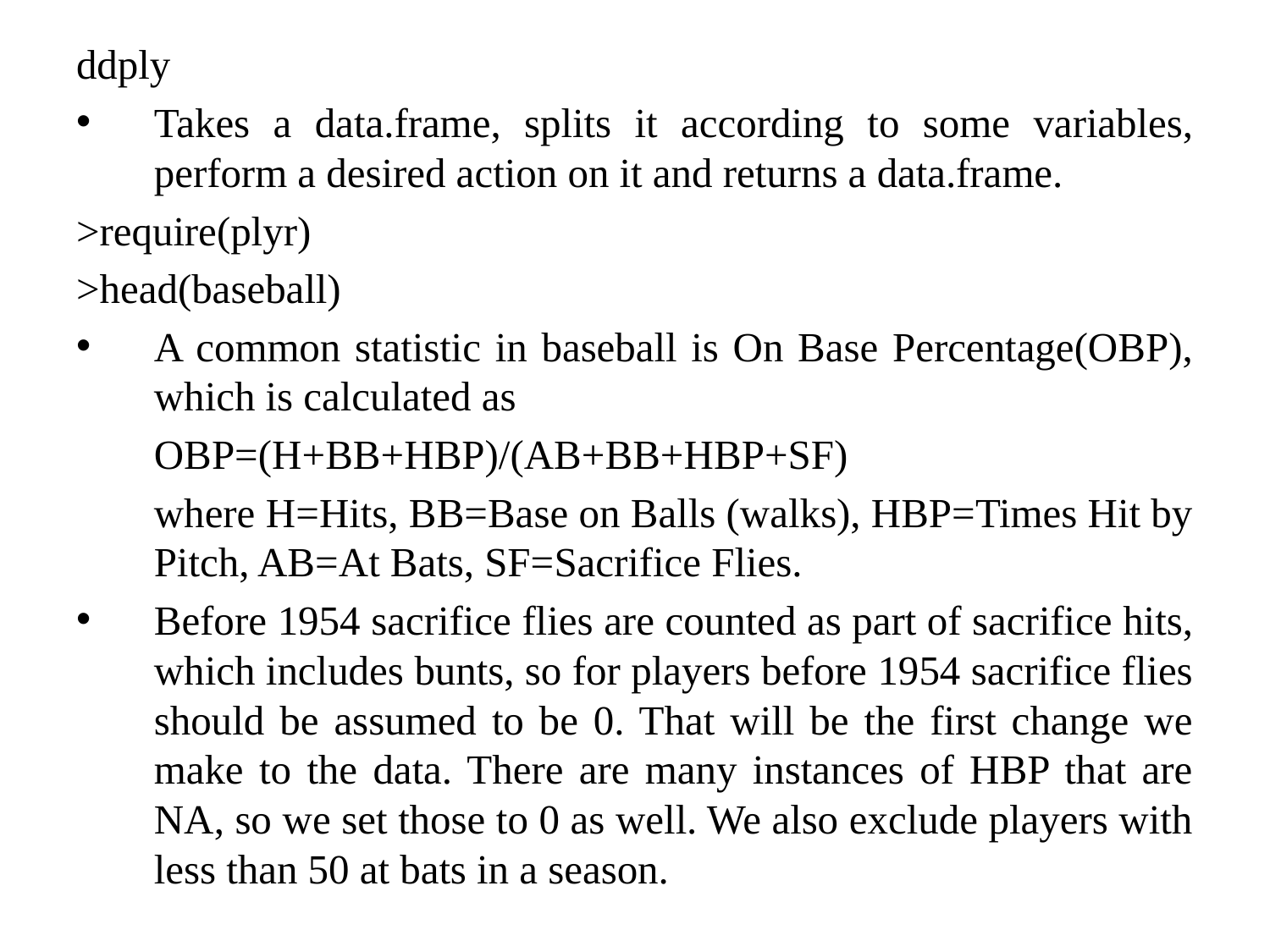

ddply
Takes a data.frame, splits it according to some variables, perform a desired action on it and returns a data.frame.
>require(plyr)
>head(baseball)
A common statistic in baseball is On Base Percentage(OBP), which is calculated as
			OBP=(H+BB+HBP)/(AB+BB+HBP+SF)
	where H=Hits, BB=Base on Balls (walks), HBP=Times Hit by Pitch, AB=At Bats, SF=Sacrifice Flies.
Before 1954 sacrifice flies are counted as part of sacrifice hits, which includes bunts, so for players before 1954 sacrifice flies should be assumed to be 0. That will be the first change we make to the data. There are many instances of HBP that are NA, so we set those to 0 as well. We also exclude players with less than 50 at bats in a season.